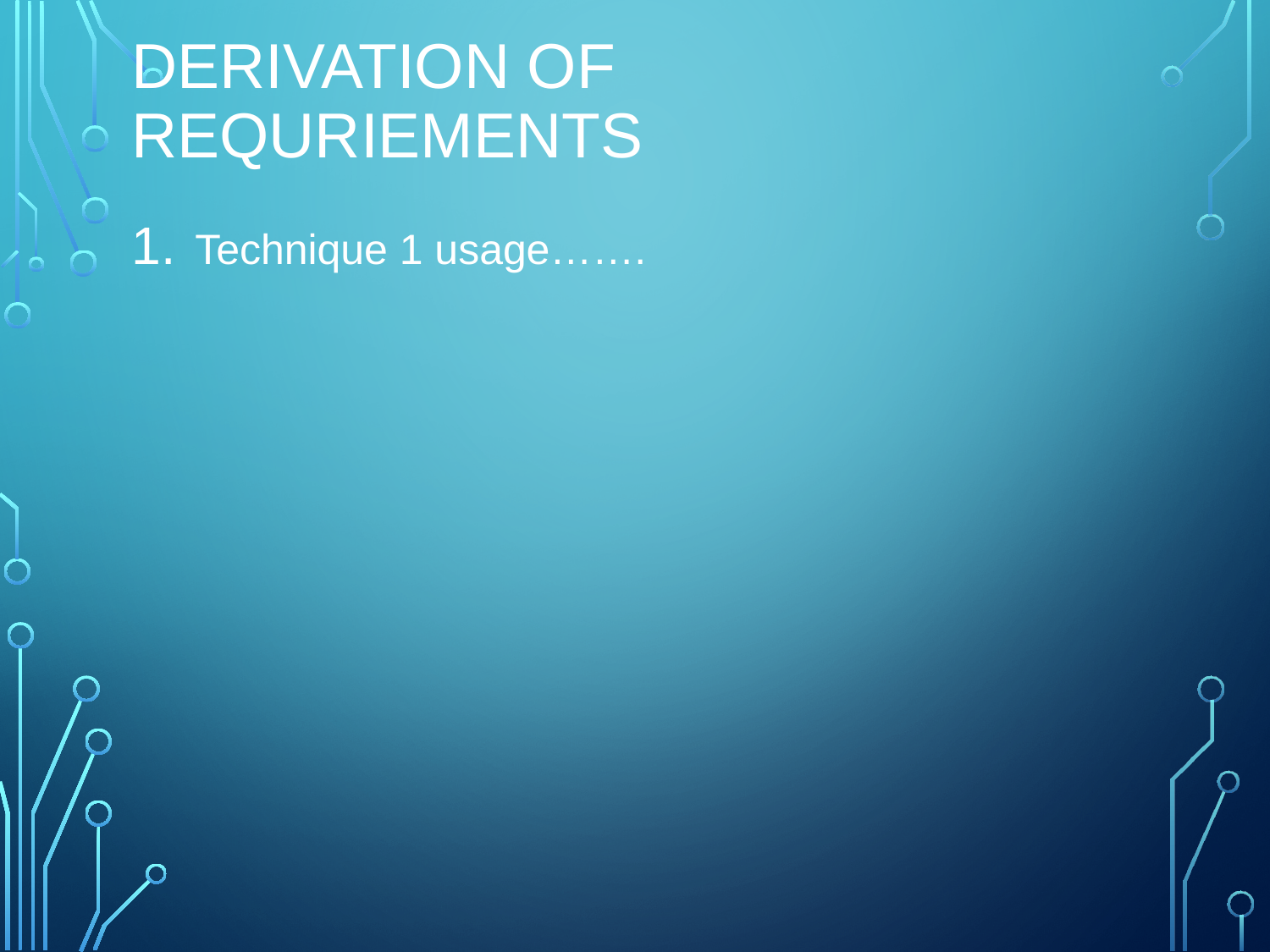

# Derivation of requriements
Technique 1 usage…….